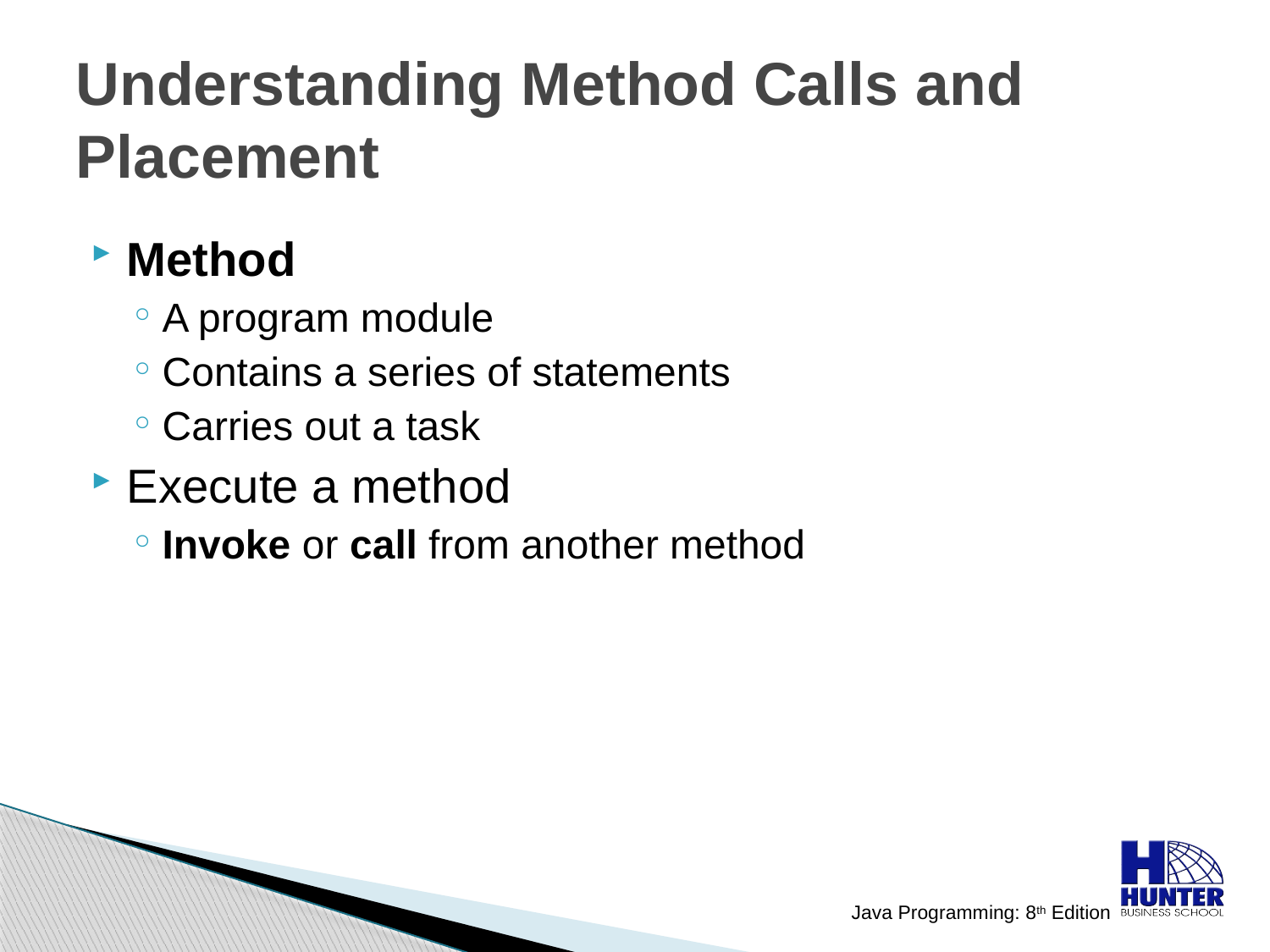

# Understanding Method Calls and Placement
Method
A program module
Contains a series of statements
Carries out a task
Execute a method
Invoke or call from another method